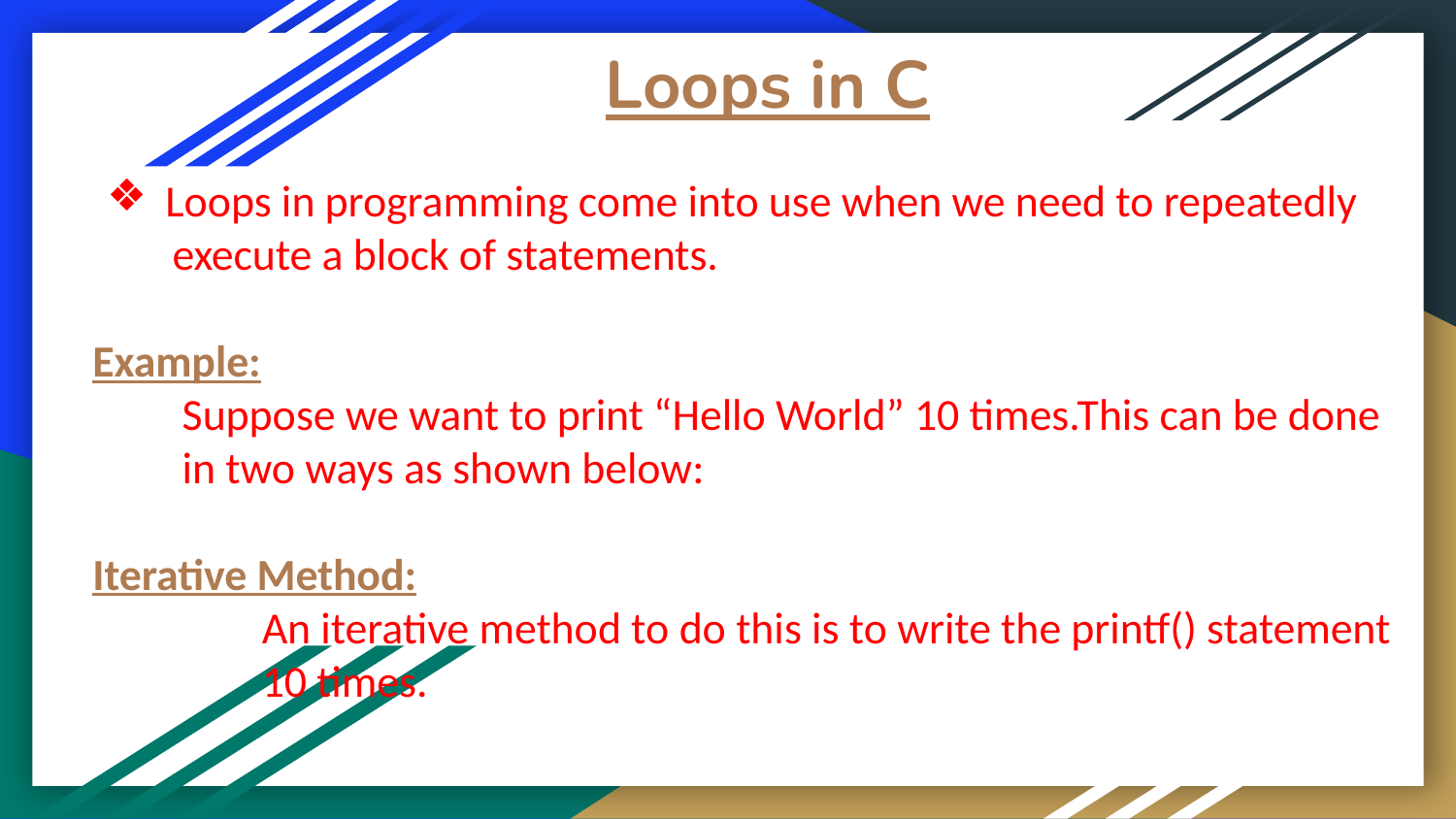

# Loops in C
Loops in programming come into use when we need to repeatedly
        execute a block of statements.

Example:
         Suppose we want to print “Hello World” 10 times.This can be done
         in two ways as shown below:

Iterative Method:
                 An iterative method to do this is to write the printf() statement
                 10 times.